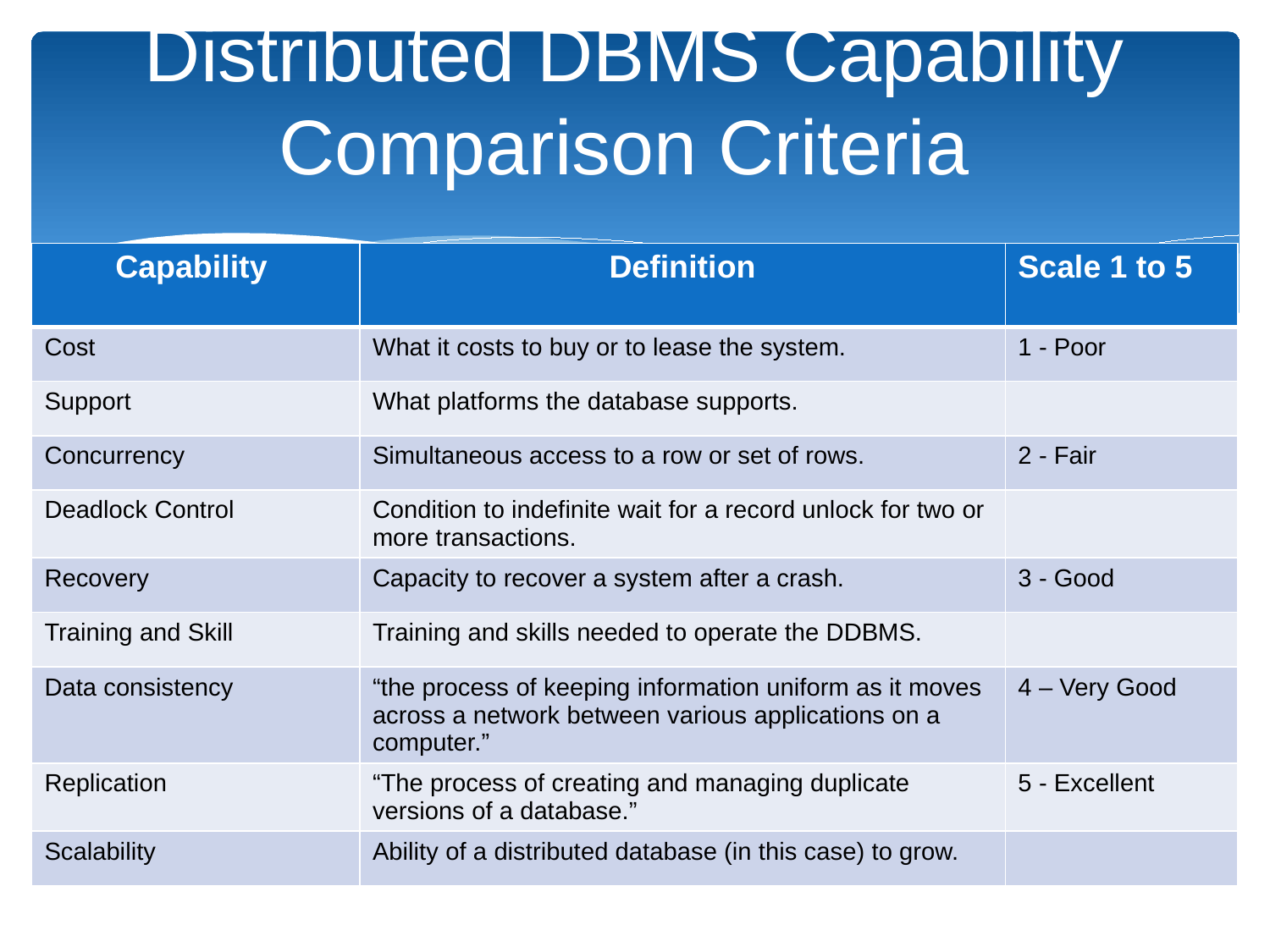

# Distributed DBMS Capability Comparison Criteria
| Capability | Definition | Scale 1 to 5 |
| --- | --- | --- |
| Cost | What it costs to buy or to lease the system. | 1 - Poor |
| Support | What platforms the database supports. |  |
| Concurrency | Simultaneous access to a row or set of rows. | 2 - Fair |
| Deadlock Control | Condition to indefinite wait for a record unlock for two or more transactions. |  |
| Recovery | Capacity to recover a system after a crash. | 3 - Good |
| Training and Skill | Training and skills needed to operate the DDBMS. |  |
| Data consistency | “the process of keeping information uniform as it moves across a network between various applications on a computer.” | 4 – Very Good |
| Replication | “The process of creating and managing duplicate versions of a database.” | 5 - Excellent |
| Scalability | Ability of a distributed database (in this case) to grow. |  |